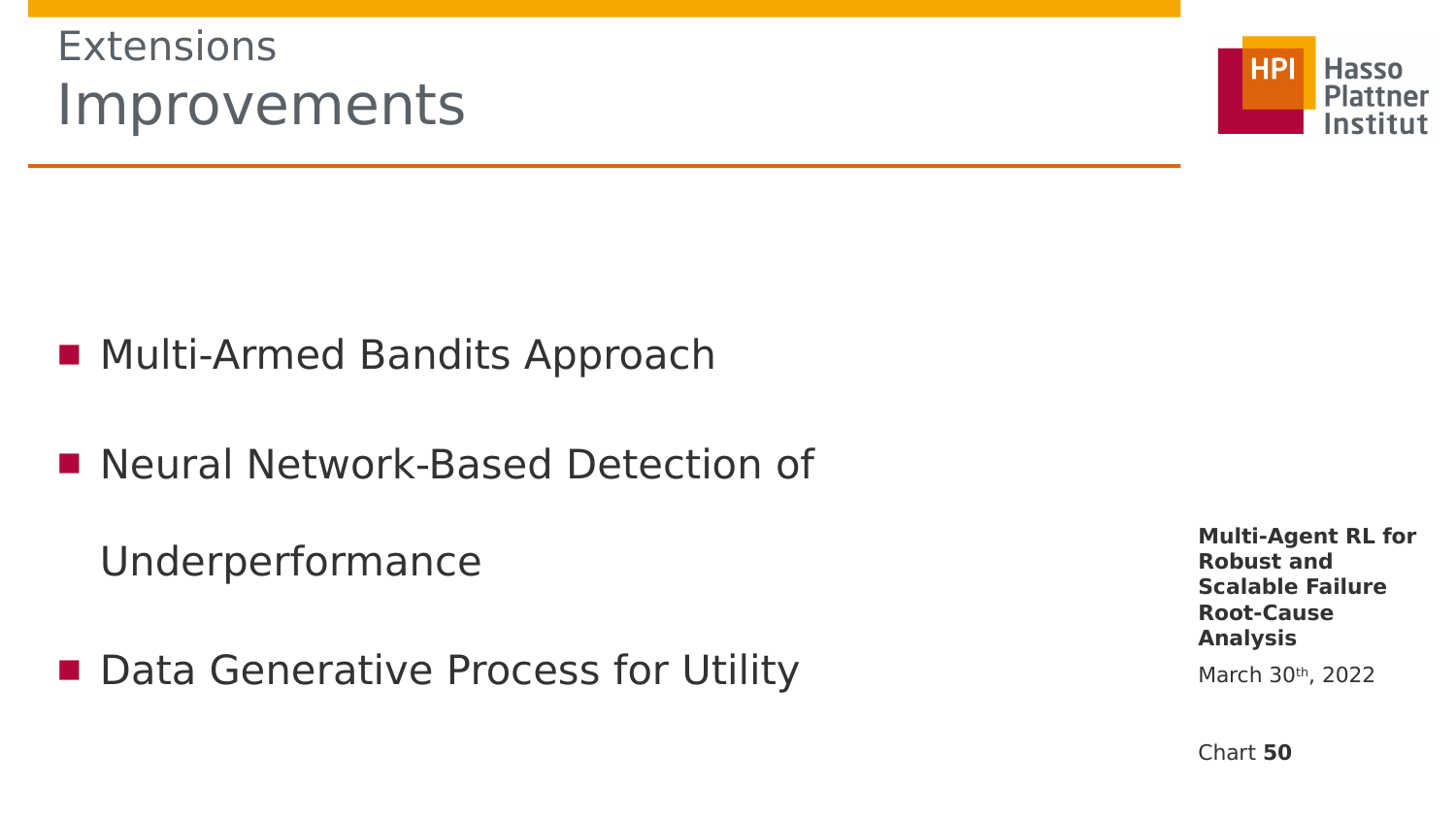

# Extensions
Improvements
Multi-Armed Bandits Approach
Neural Network-Based Detection of Underperformance
Data Generative Process for Utility
Multi-Agent RL for Robust and Scalable Failure Root-Cause Analysis
March 30th, 2022
Chart 50